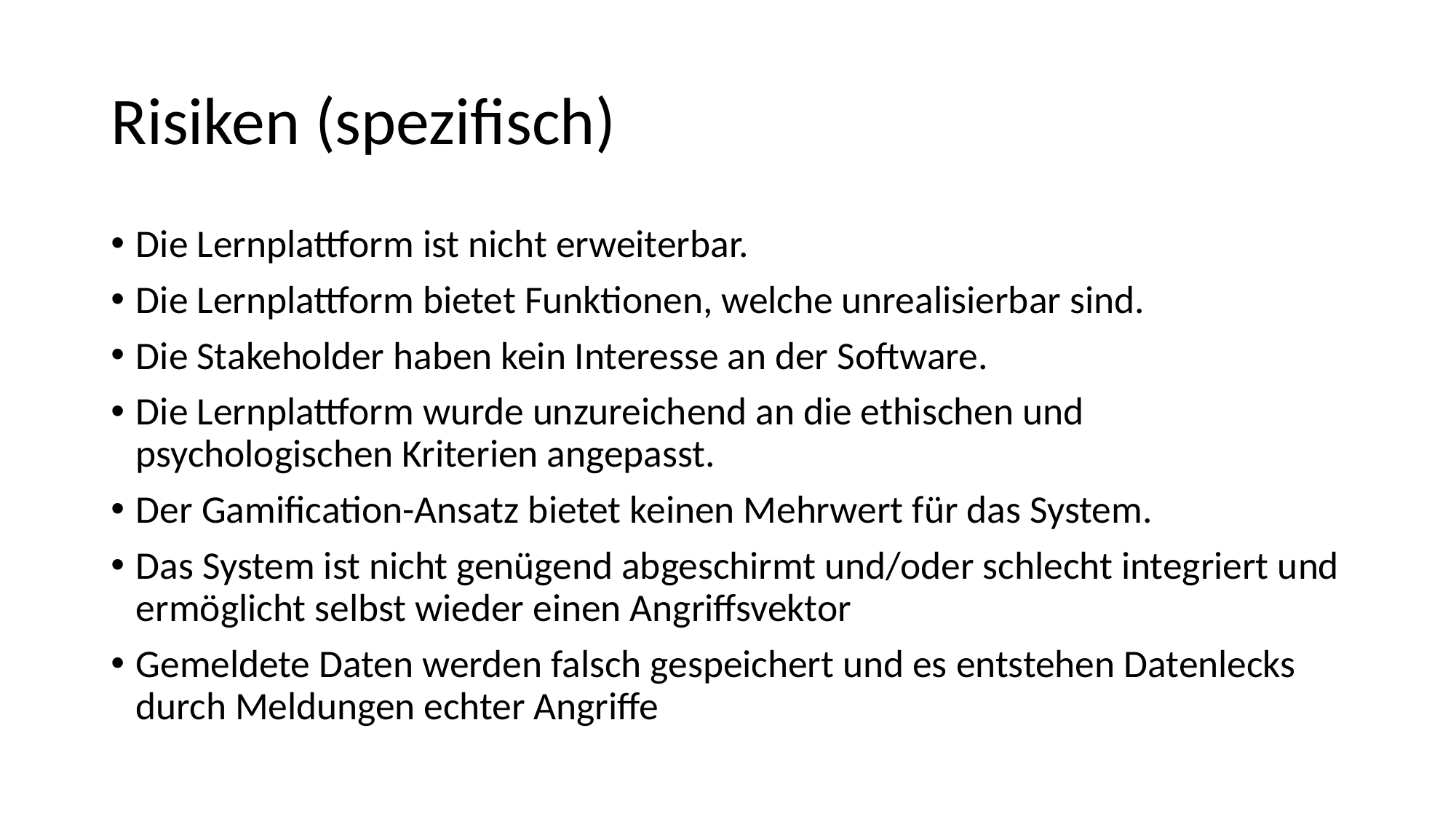

# Risiken (spezifisch)
Die Lernplattform ist nicht erweiterbar.
Die Lernplattform bietet Funktionen, welche unrealisierbar sind.
Die Stakeholder haben kein Interesse an der Software.
Die Lernplattform wurde unzureichend an die ethischen und psychologischen Kriterien angepasst.
Der Gamification-Ansatz bietet keinen Mehrwert für das System.
Das System ist nicht genügend abgeschirmt und/oder schlecht integriert und ermöglicht selbst wieder einen Angriffsvektor
Gemeldete Daten werden falsch gespeichert und es entstehen Datenlecks durch Meldungen echter Angriffe